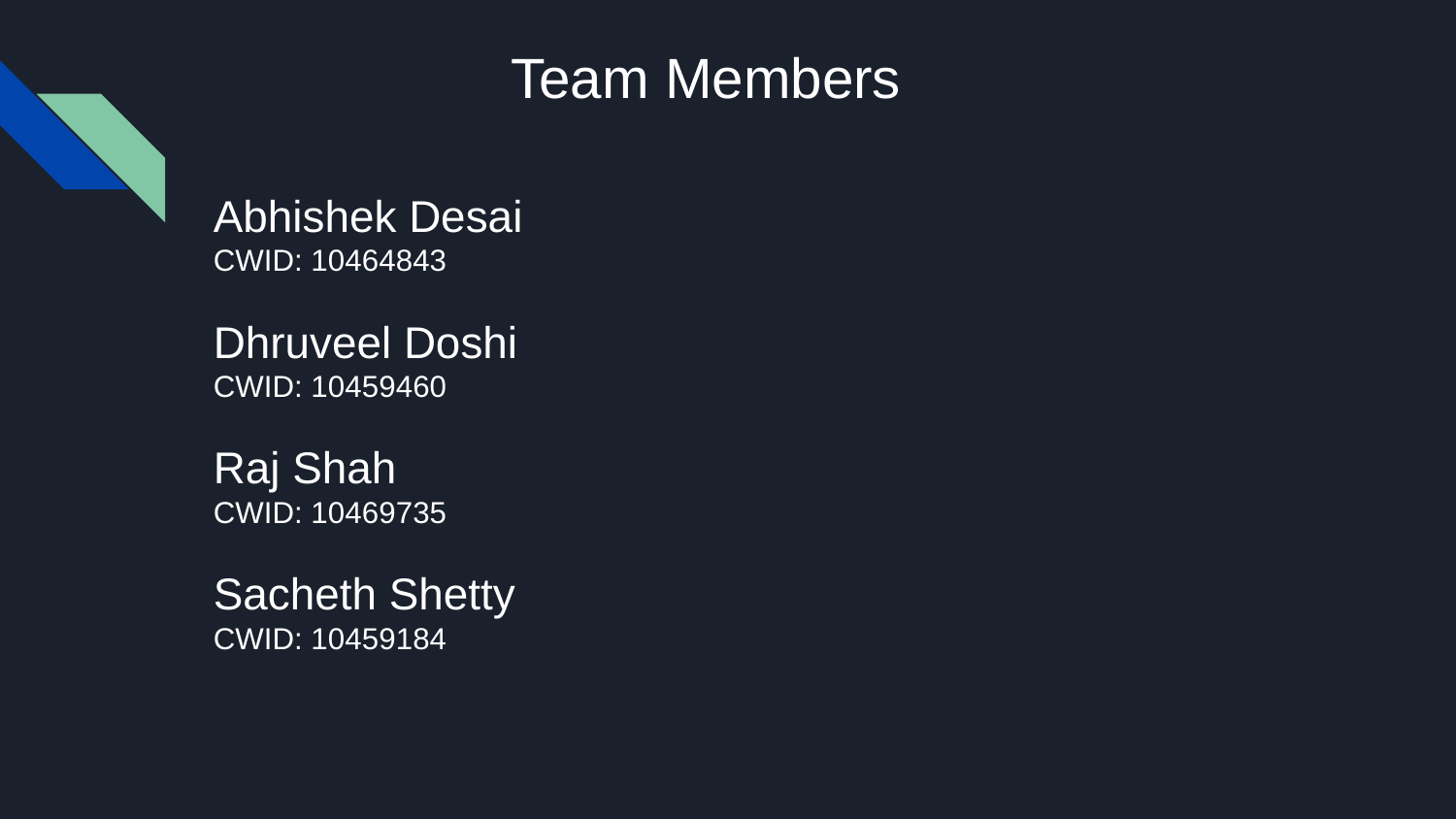

Team Members
Abhishek Desai
CWID: 10464843

Dhruveel Doshi
CWID: 10459460

Raj Shah
CWID: 10469735

Sacheth Shetty
CWID: 10459184